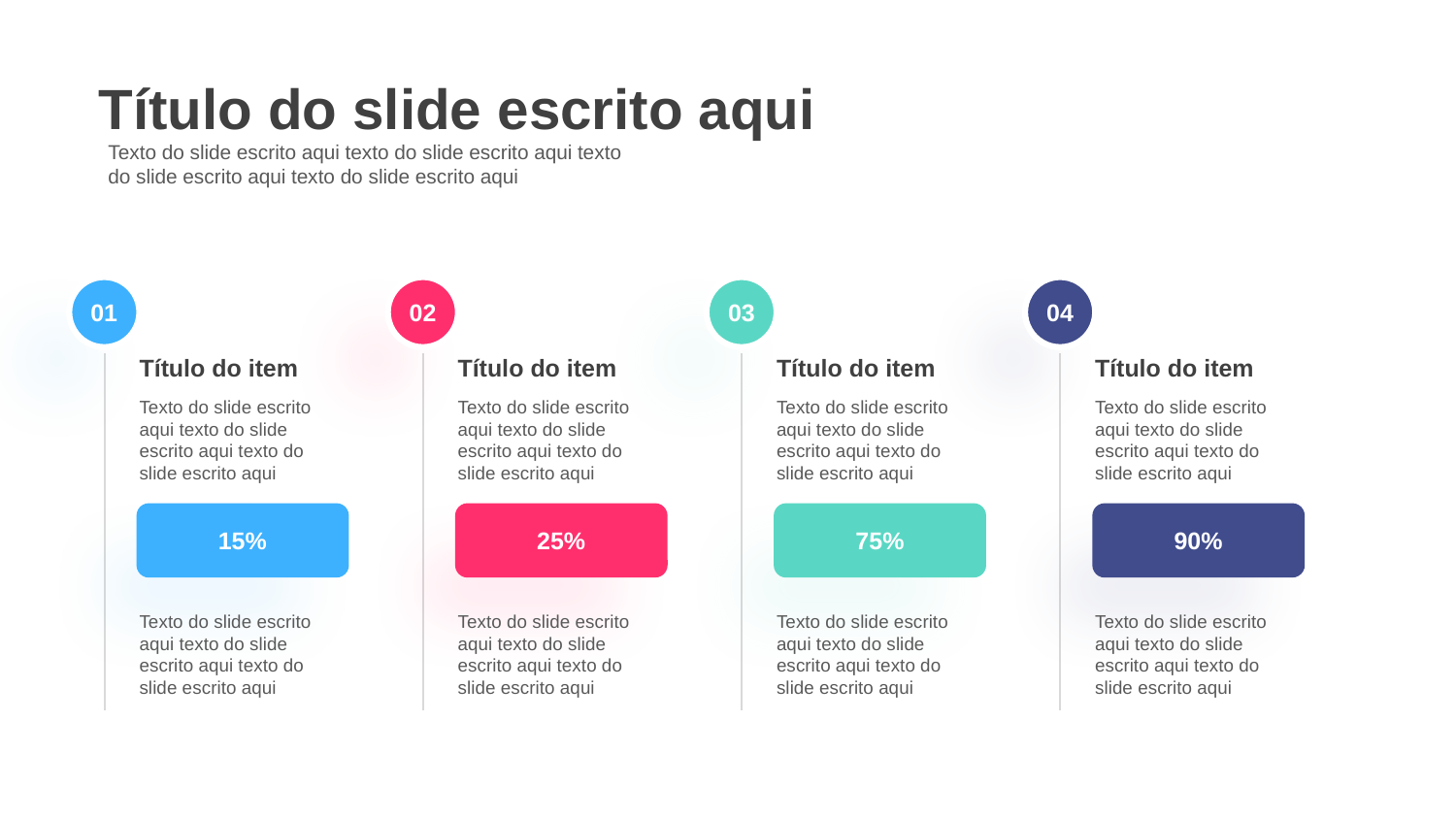

Título do slide escrito aqui
Texto do slide escrito aqui texto do slide escrito aqui texto do slide escrito aqui texto do slide escrito aqui
01
02
03
04
Título do item
Título do item
Título do item
Título do item
Texto do slide escrito aqui texto do slide escrito aqui texto do slide escrito aqui
Texto do slide escrito aqui texto do slide escrito aqui texto do slide escrito aqui
Texto do slide escrito aqui texto do slide escrito aqui texto do slide escrito aqui
Texto do slide escrito aqui texto do slide escrito aqui texto do slide escrito aqui
15%
25%
75%
90%
Texto do slide escrito aqui texto do slide escrito aqui texto do slide escrito aqui
Texto do slide escrito aqui texto do slide escrito aqui texto do slide escrito aqui
Texto do slide escrito aqui texto do slide escrito aqui texto do slide escrito aqui
Texto do slide escrito aqui texto do slide escrito aqui texto do slide escrito aqui